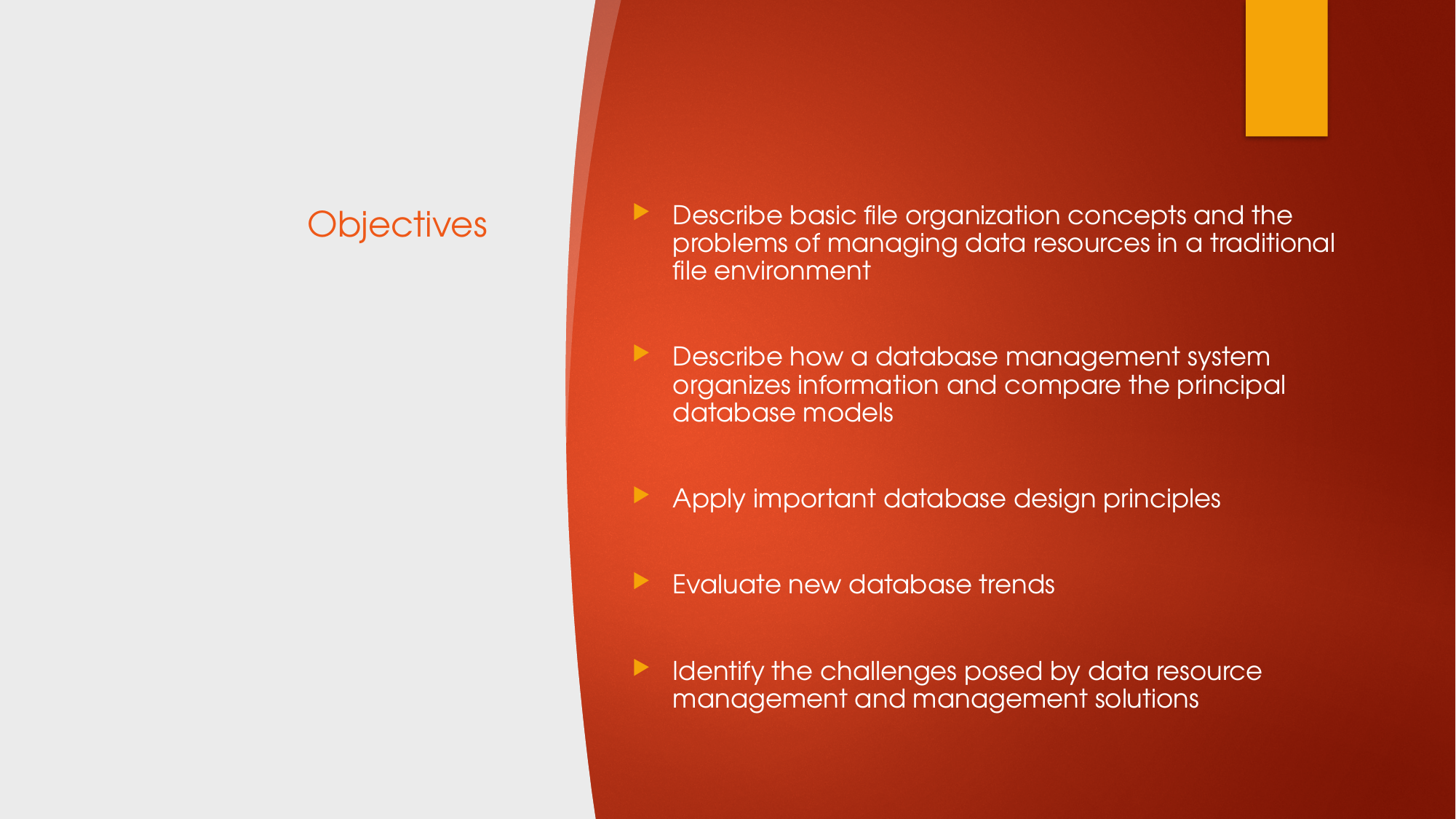

# Objectives
Describe basic file organization concepts and the problems of managing data resources in a traditional file environment

Describe how a database management system organizes information and compare the principal database models

Apply important database design principles

Evaluate new database trends

Identify the challenges posed by data resource management and management solutions